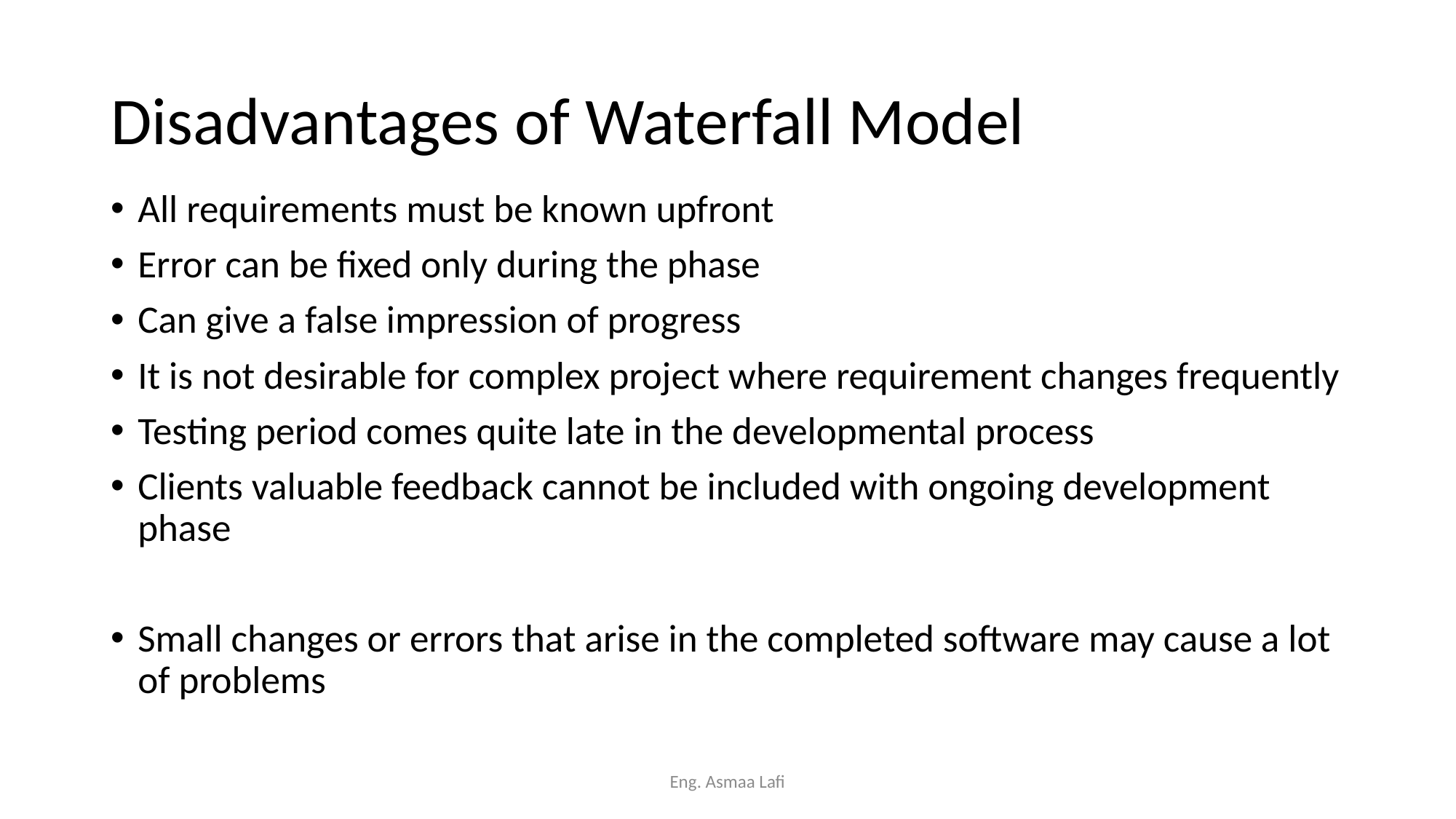

# Disadvantages of Waterfall Model
All requirements must be known upfront
Error can be fixed only during the phase
Can give a false impression of progress
It is not desirable for complex project where requirement changes frequently
Testing period comes quite late in the developmental process
Clients valuable feedback cannot be included with ongoing development phase

Small changes or errors that arise in the completed software may cause a lot of problems

Eng. Asmaa Lafi